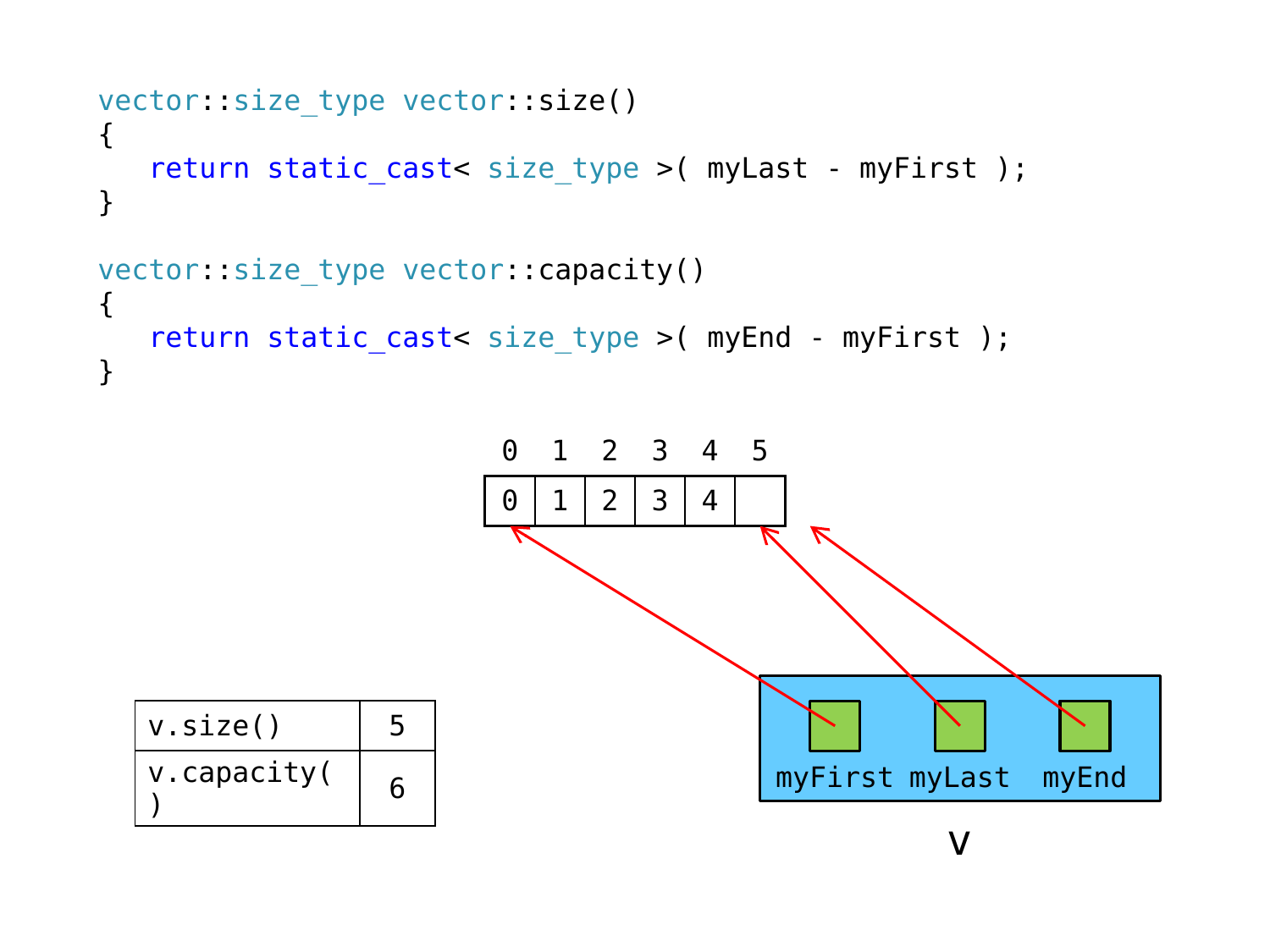

vector::size_type vector::size()
{
   return static_cast< size_type >( myLast - myFirst );
}

vector::size_type vector::capacity()
{
   return static_cast< size_type >( myEnd - myFirst );
}
| 0 | 1 | 2 | 3 | 4 | 5 |
| --- | --- | --- | --- | --- | --- |
| 0 | 1 | 2 | 3 | 4 |  |

| v.size() | 5 |
| --- | --- |
| v.capacity() | 6 |

myFirst
myLast
myEnd
v